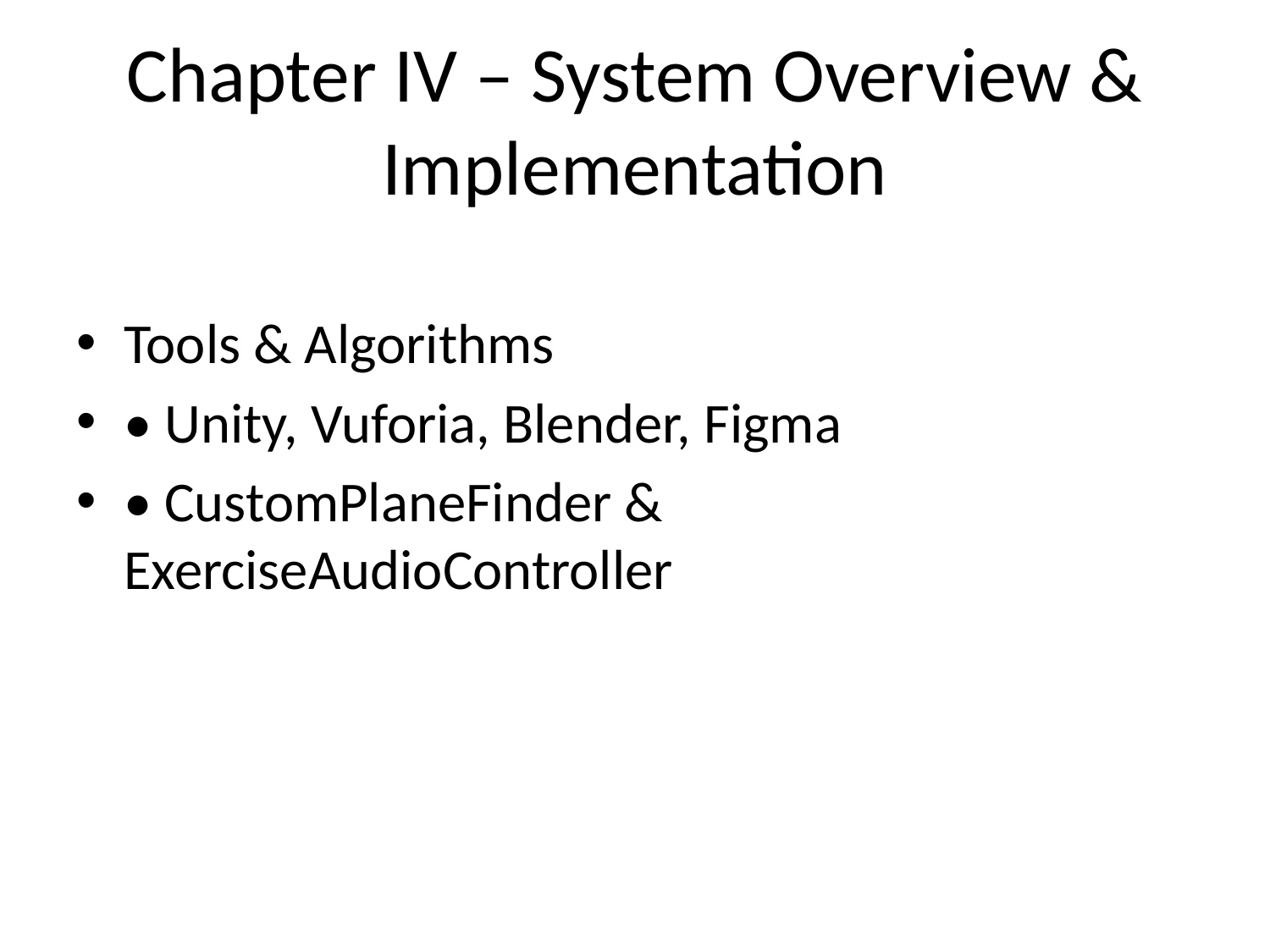

# Chapter IV – System Overview & Implementation

Tools & Algorithms
• Unity, Vuforia, Blender, Figma
• CustomPlaneFinder & ExerciseAudioController